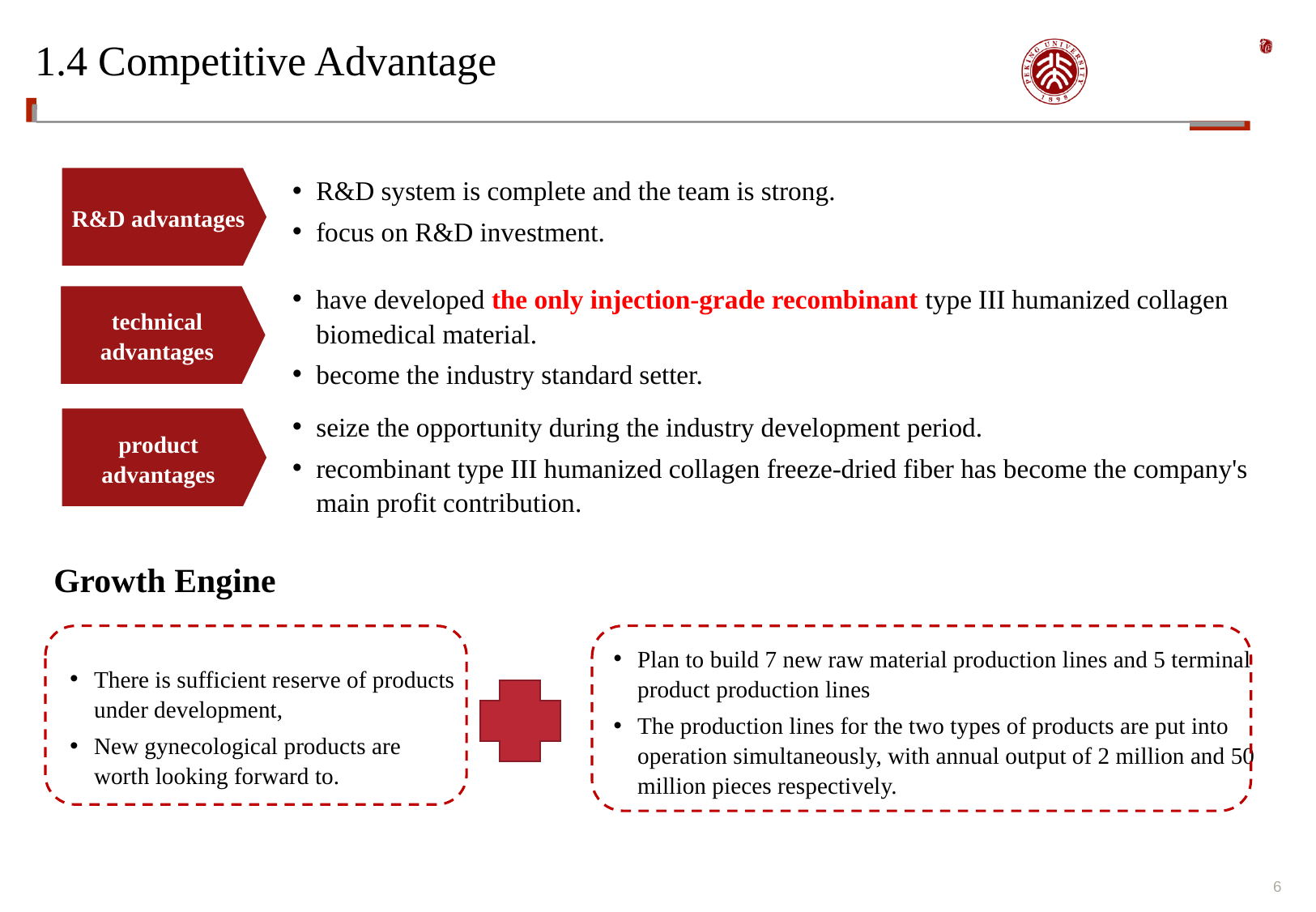

# 1.4 Competitive Advantage
R&D system is complete and the team is strong.
focus on R&D investment.
R&D advantages
have developed the only injection-grade recombinant type III humanized collagen biomedical material.
become the industry standard setter.
technical advantages
seize the opportunity during the industry development period.
recombinant type III humanized collagen freeze-dried fiber has become the company's main profit contribution.
product advantages
Growth Engine

Plan to build 7 new raw material production lines and 5 terminal product production lines
The production lines for the two types of products are put into operation simultaneously, with annual output of 2 million and 50 million pieces respectively.
There is sufficient reserve of products under development,
New gynecological products are worth looking forward to.